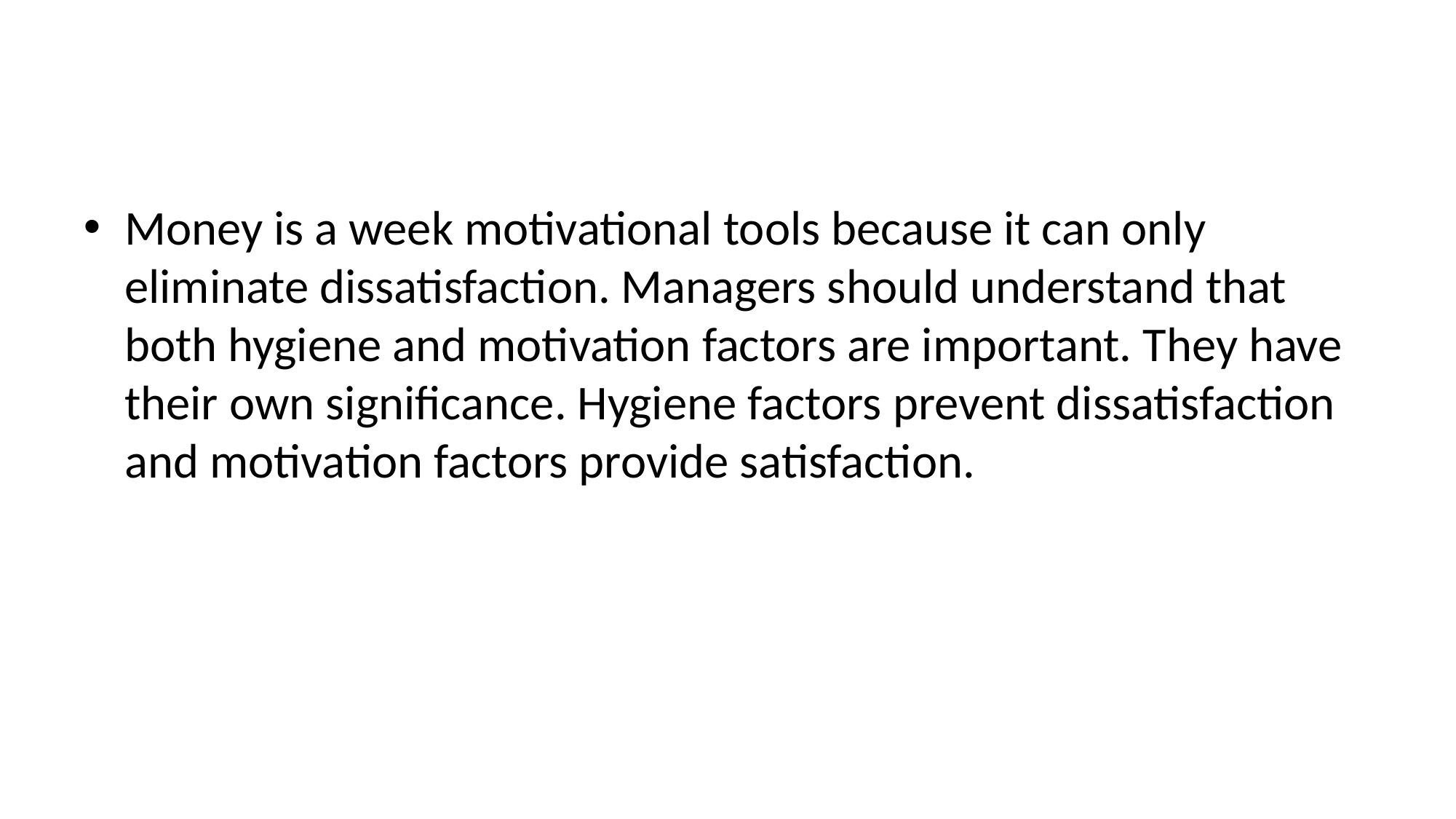

#
Money is a week motivational tools because it can only eliminate dissatisfaction. Managers should understand that both hygiene and motivation factors are important. They have their own significance. Hygiene factors prevent dissatisfaction and motivation factors provide satisfaction.